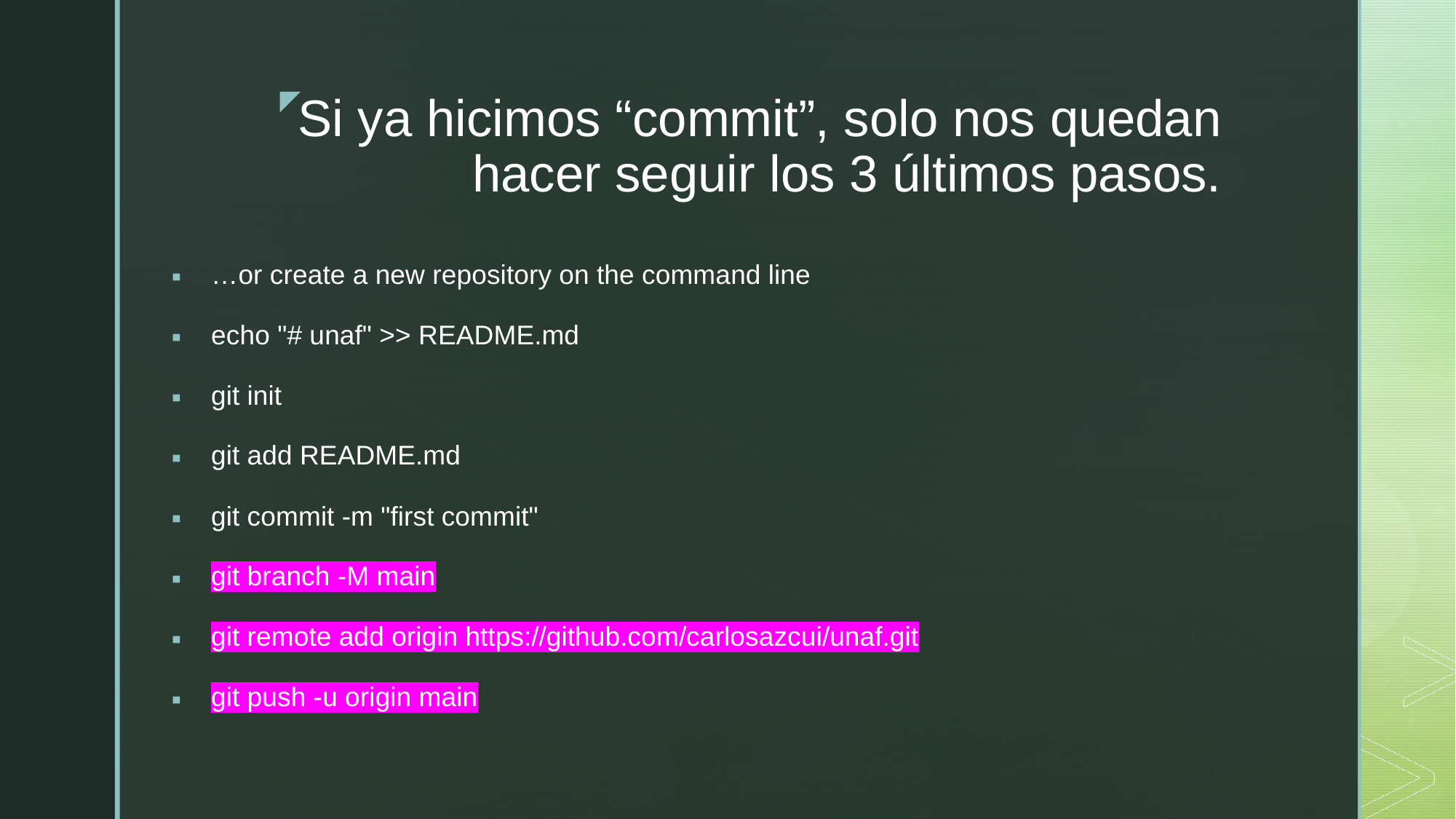

# Si ya hicimos “commit”, solo nos quedan hacer seguir los 3 últimos pasos.
…or create a new repository on the command line
echo "# unaf" >> README.md
git init
git add README.md
git commit -m "first commit"
git branch -M main
git remote add origin https://github.com/carlosazcui/unaf.git
git push -u origin main